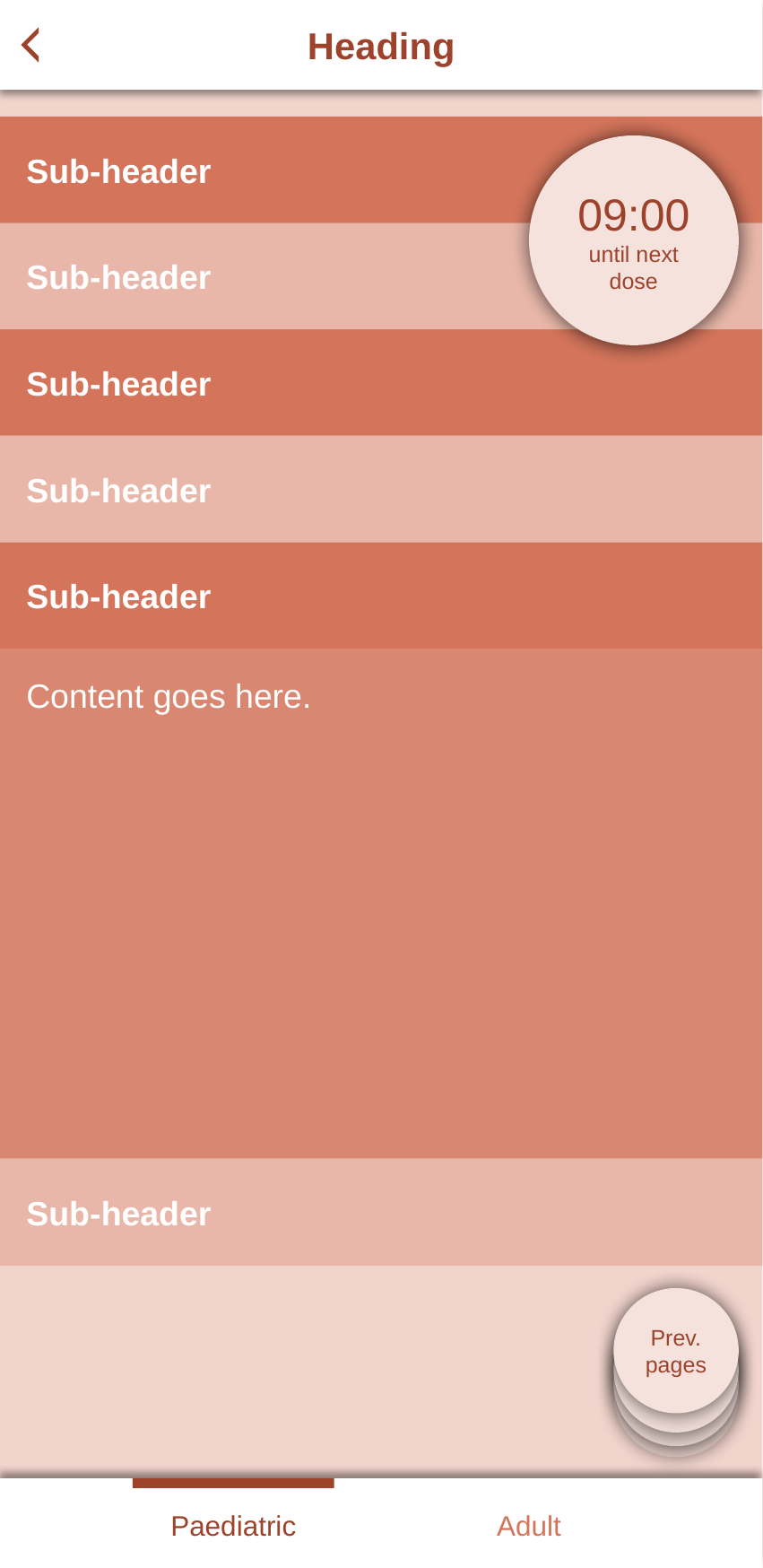

Heading

Sub-header
09:00
until next dose
Sub-header
Sub-header
Sub-header
Sub-header
Content goes here.
Sub-header
Prev. pages

Paediatric
Adult